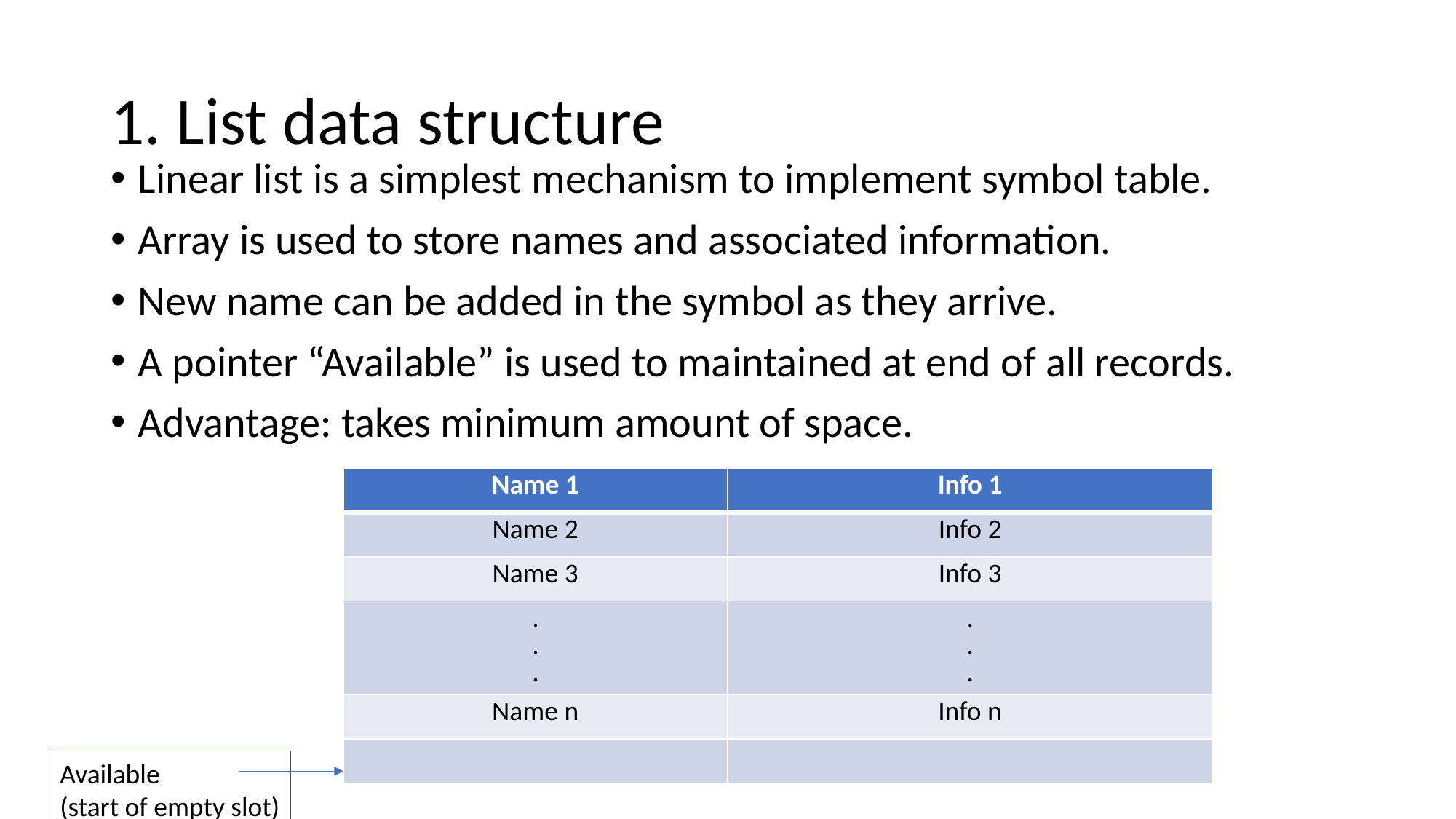

# 1. List data structure
Linear list is a simplest mechanism to implement symbol table.
Array is used to store names and associated information.
New name can be added in the symbol as they arrive.
A pointer “Available” is used to maintained at end of all records.
Advantage: takes minimum amount of space.
| Name 1 | Info 1 |
| --- | --- |
| Name 2 | Info 2 |
| Name 3 | Info 3 |
| . . . | . . . |
| Name n | Info n |
|  |  |
Available
(start of empty slot)